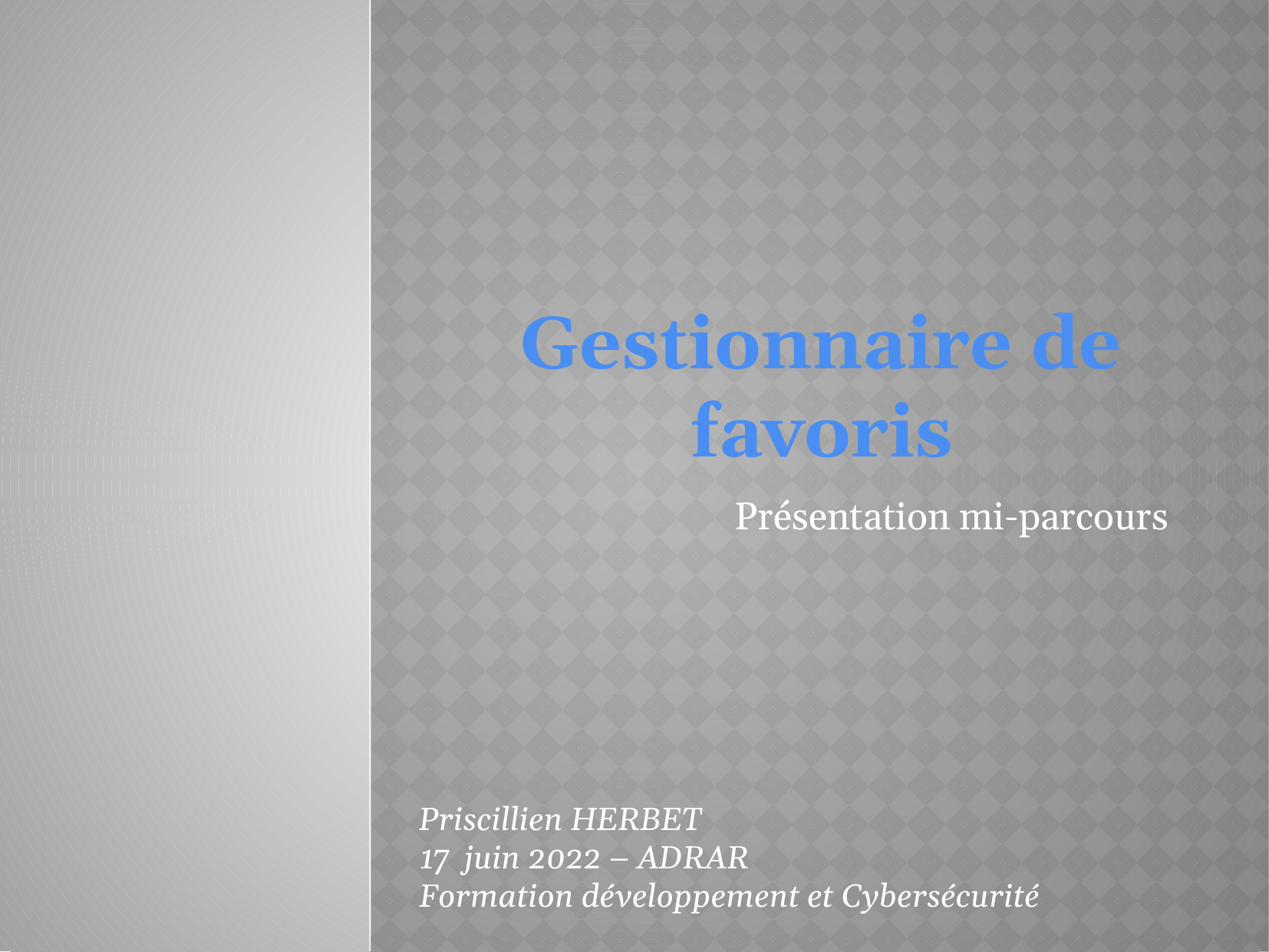

# Gestionnaire de favoris
Présentation mi-parcours
Priscillien HERBET
17  juin 2022 – ADRAR
Formation développement et Cybersécurité